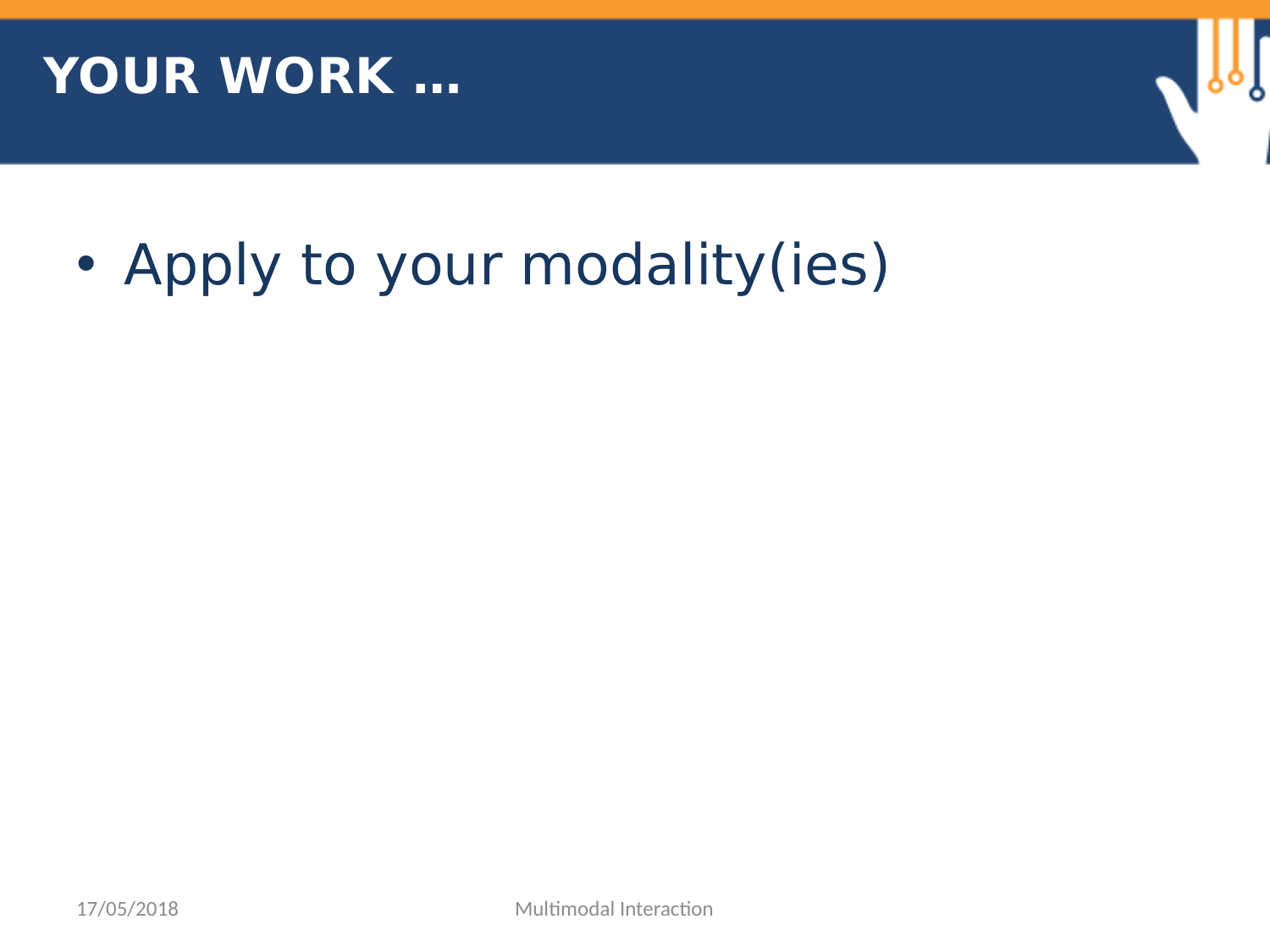

# YOUR WORK …
Apply to your modality(ies)

17/05/2018
Multimodal Interaction